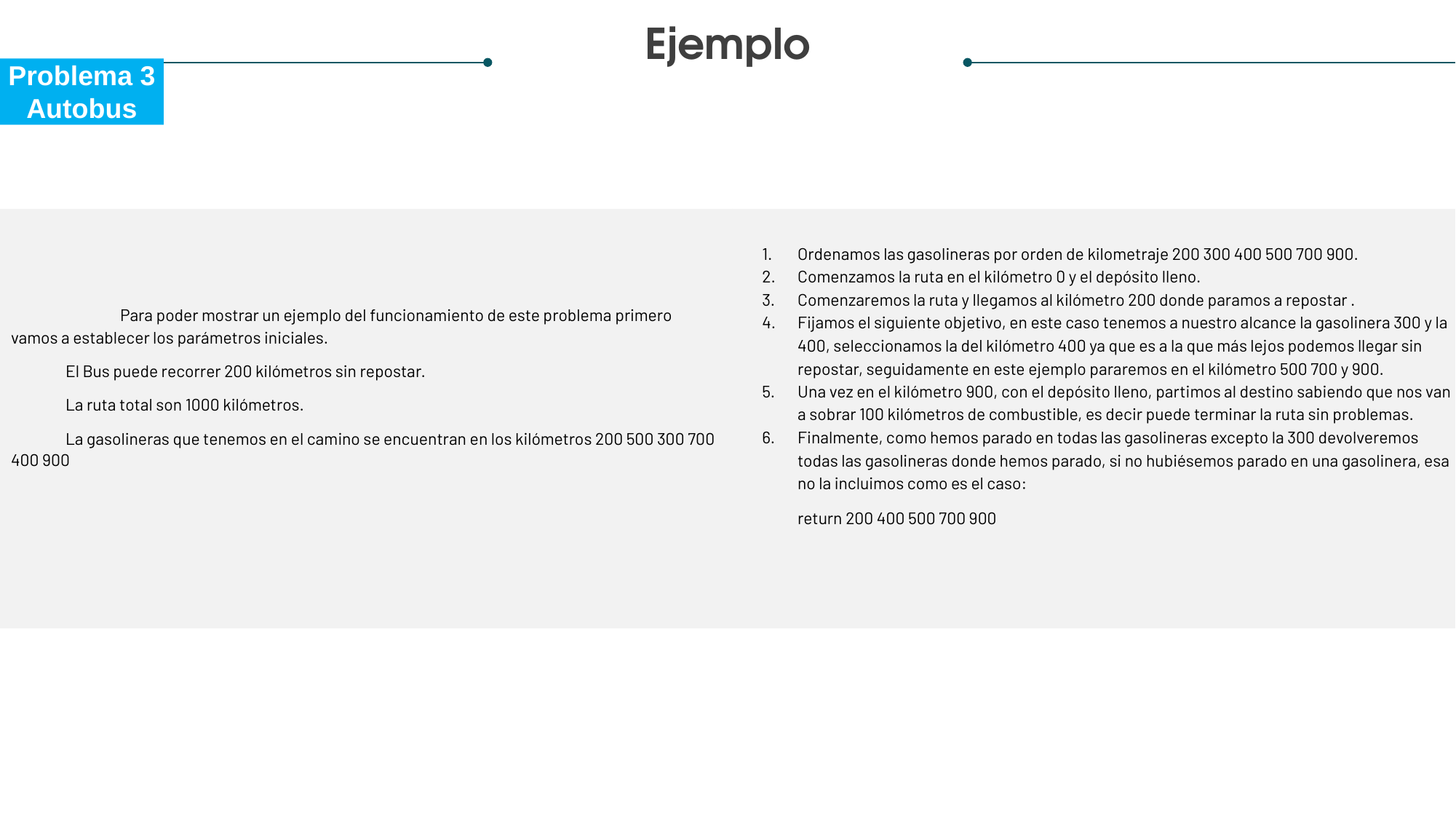

Ejemplo
Problema 3
Autobus
	Para poder mostrar un ejemplo del funcionamiento de este problema primero vamos a establecer los parámetros iniciales.
El Bus puede recorrer 200 kilómetros sin repostar.
La ruta total son 1000 kilómetros.
La gasolineras que tenemos en el camino se encuentran en los kilómetros 200 500 300 700 400 900

Ordenamos las gasolineras por orden de kilometraje 200 300 400 500 700 900.
Comenzamos la ruta en el kilómetro 0 y el depósito lleno.
Comenzaremos la ruta y llegamos al kilómetro 200 donde paramos a repostar .
Fijamos el siguiente objetivo, en este caso tenemos a nuestro alcance la gasolinera 300 y la 400, seleccionamos la del kilómetro 400 ya que es a la que más lejos podemos llegar sin repostar, seguidamente en este ejemplo pararemos en el kilómetro 500 700 y 900.
Una vez en el kilómetro 900, con el depósito lleno, partimos al destino sabiendo que nos van a sobrar 100 kilómetros de combustible, es decir puede terminar la ruta sin problemas.
Finalmente, como hemos parado en todas las gasolineras excepto la 300 devolveremos todas las gasolineras donde hemos parado, si no hubiésemos parado en una gasolinera, esa no la incluimos como es el caso:
return 200 400 500 700 900